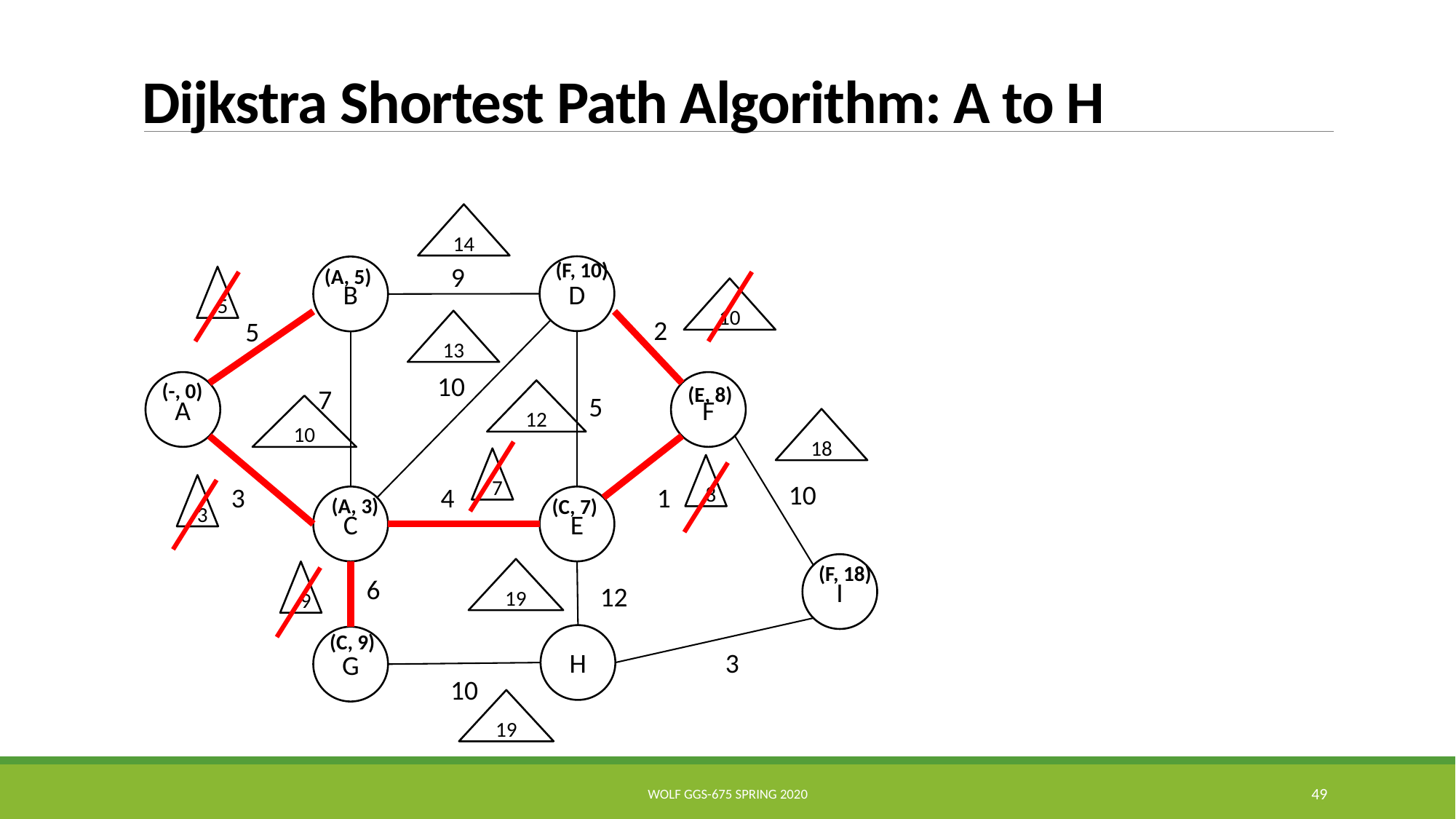

# Dijkstra Shortest Path Algorithm: A to H
14
(F, 10)
9
D
B
(A, 5)
5
10
2
5
13
10
(-, 0)
F
A
(E, 8)
7
12
5
10
18
7
8
10
3
4
1
3
C
E
(A, 3)
(C, 7)
I
(F, 18)
19
9
6
12
(C, 9)
H
G
3
10
19
Wolf GGS-675 Spring 2020
49